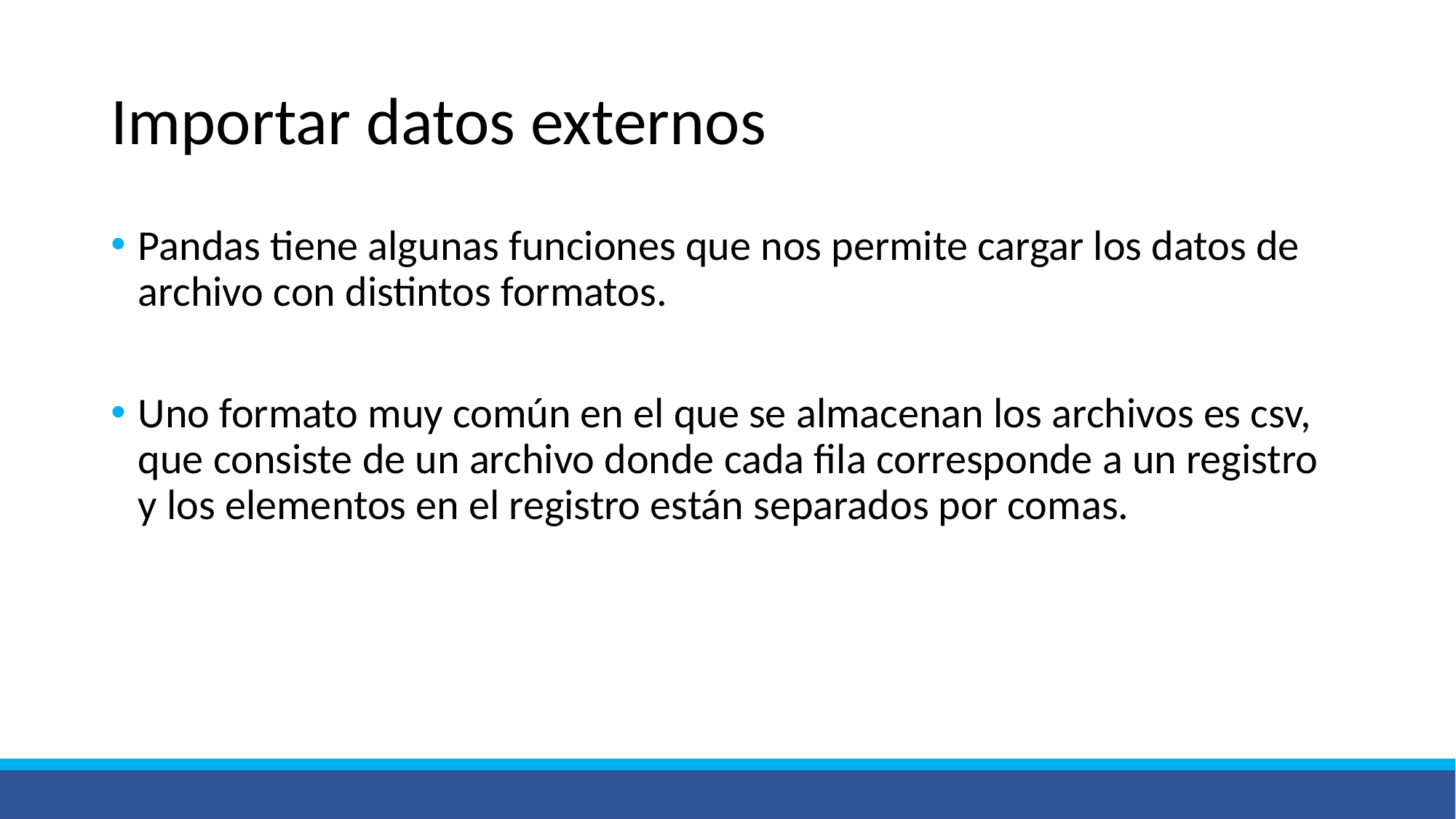

# Importar datos externos
Pandas tiene algunas funciones que nos permite cargar los datos de archivo con distintos formatos.

Uno formato muy común en el que se almacenan los archivos es csv, que consiste de un archivo donde cada fila corresponde a un registro y los elementos en el registro están separados por comas.